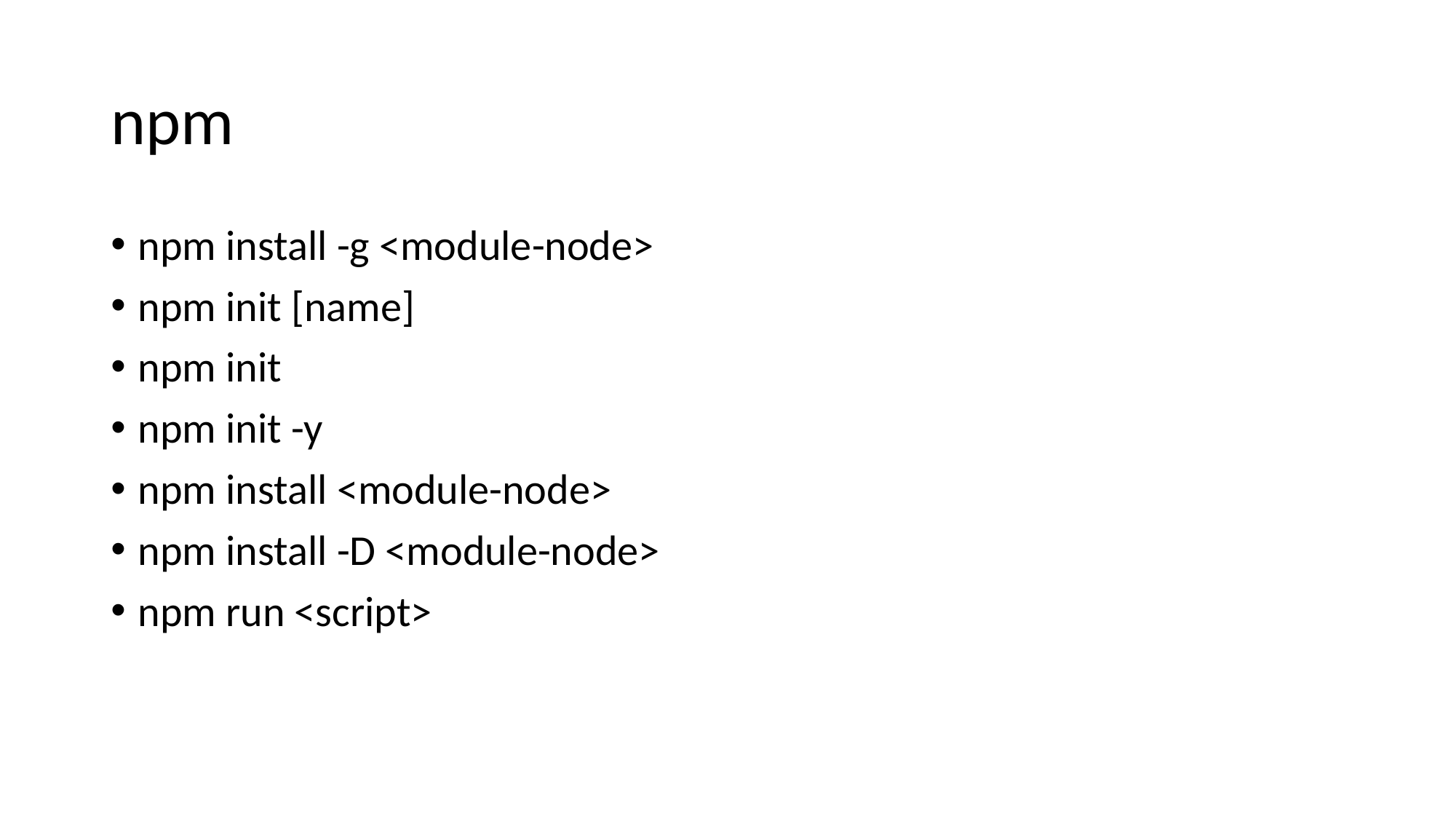

# npm
npm install -g <module-node>
npm init [name]
npm init
npm init -y
npm install <module-node>
npm install -D <module-node>
npm run <script>